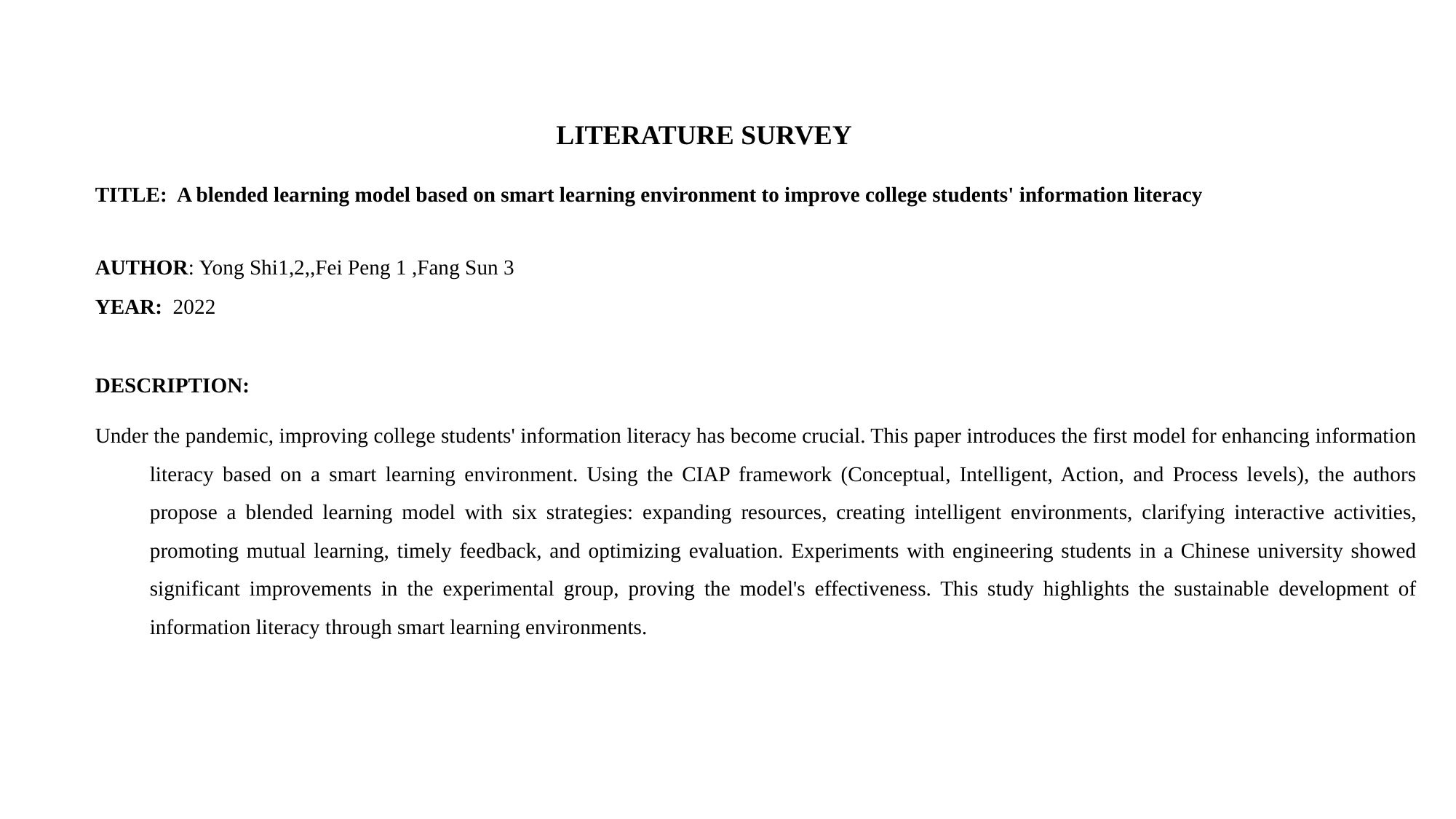

LITERATURE SURVEY
TITLE:  A blended learning model based on smart learning environment to improve college students' information literacy

AUTHOR: Yong Shi1,2,,Fei Peng 1 ,Fang Sun 3
YEAR:  2022

DESCRIPTION:
Under the pandemic, improving college students' information literacy has become crucial. This paper introduces the first model for enhancing information literacy based on a smart learning environment. Using the CIAP framework (Conceptual, Intelligent, Action, and Process levels), the authors propose a blended learning model with six strategies: expanding resources, creating intelligent environments, clarifying interactive activities, promoting mutual learning, timely feedback, and optimizing evaluation. Experiments with engineering students in a Chinese university showed significant improvements in the experimental group, proving the model's effectiveness. This study highlights the sustainable development of information literacy through smart learning environments.